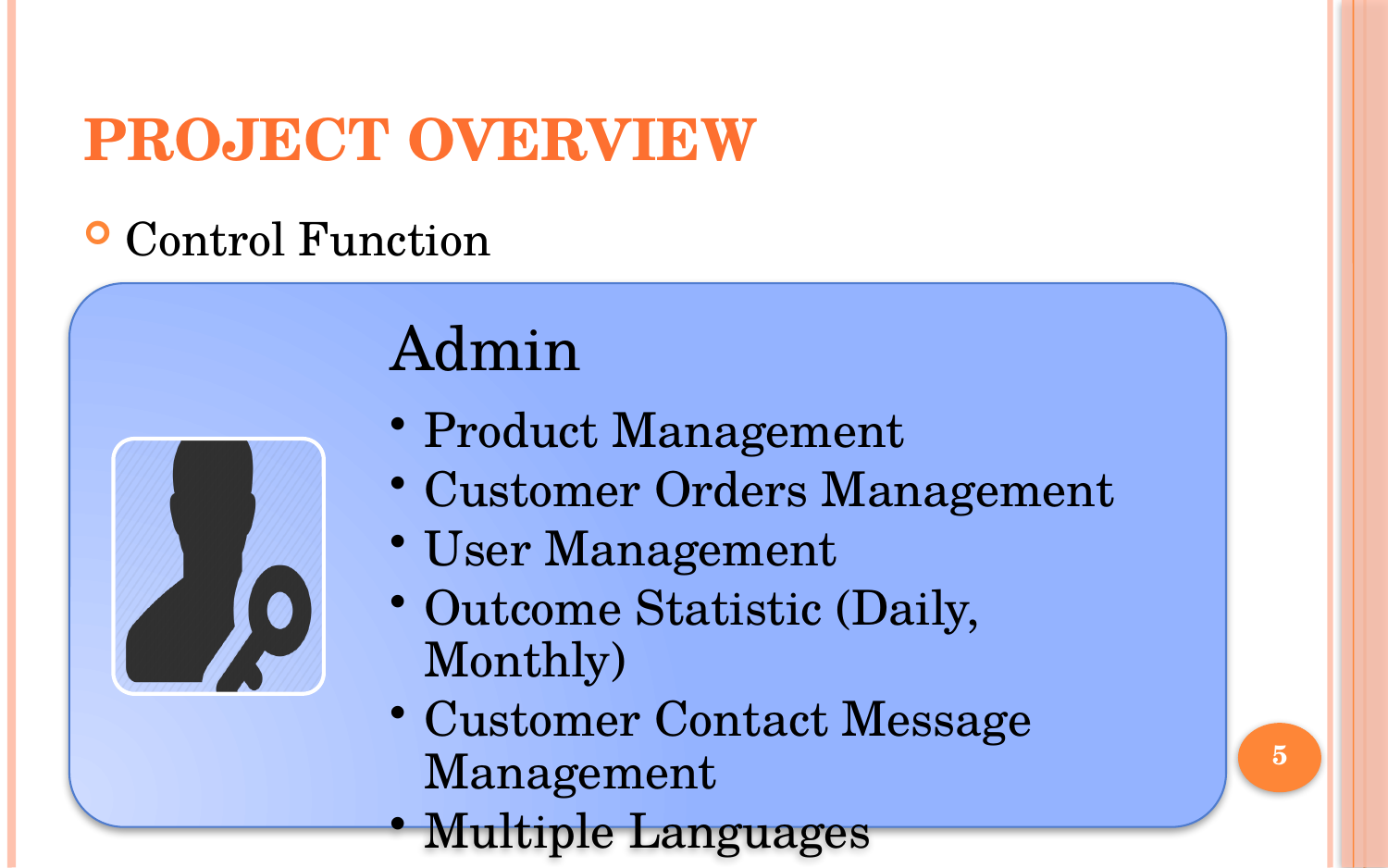

# Project Overview
Control Function

Admin
Product Management
Customer Orders Management
User Management
Outcome Statistic (Daily, Monthly)
Customer Contact Message Management
Multiple Languages
5